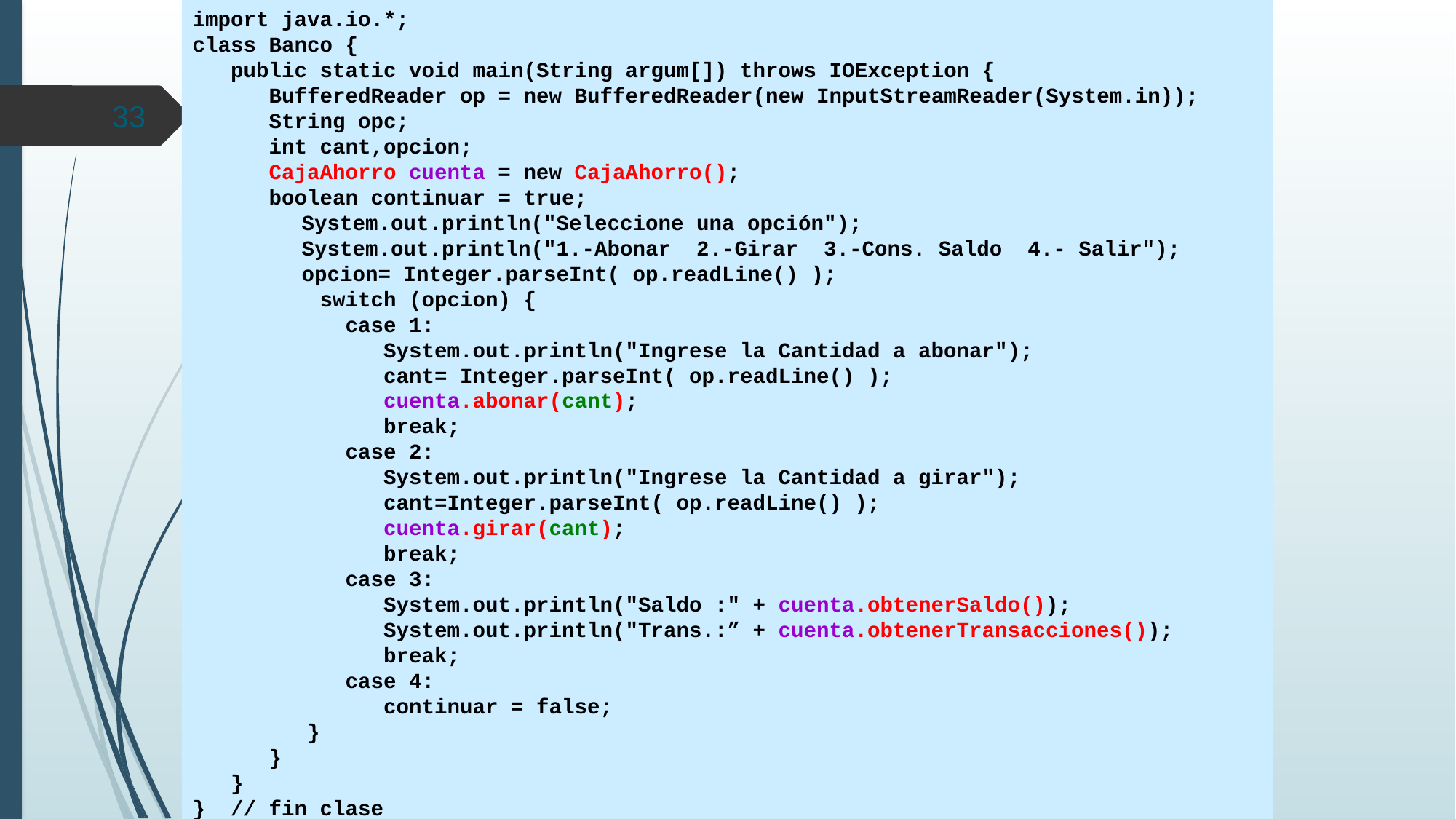

import java.io.*;
class Banco {
   public static void main(String argum[]) throws IOException {
      BufferedReader op = new BufferedReader(new InputStreamReader(System.in));
      String opc;
      int cant,opcion;
      CajaAhorro cuenta = new CajaAhorro();
      boolean continuar = true;
	System.out.println("Seleccione una opción");
	System.out.println("1.-Abonar  2.-Girar  3.-Cons. Saldo  4.- Salir");
	opcion= Integer.parseInt( op.readLine() );
          switch (opcion) {
            case 1:
               System.out.println("Ingrese la Cantidad a abonar");
               cant= Integer.parseInt( op.readLine() );
               cuenta.abonar(cant);
               break;
            case 2:
               System.out.println("Ingrese la Cantidad a girar");
               cant=Integer.parseInt( op.readLine() );
               cuenta.girar(cant);
               break;
            case 3:
               System.out.println("Saldo :" + cuenta.obtenerSaldo());
               System.out.println("Trans.:” + cuenta.obtenerTransacciones());
               break;
            case 4:
               continuar = false;
         }
      }
   }
}  // fin clase
33
# Ejemplo de programa que utiliza una clase